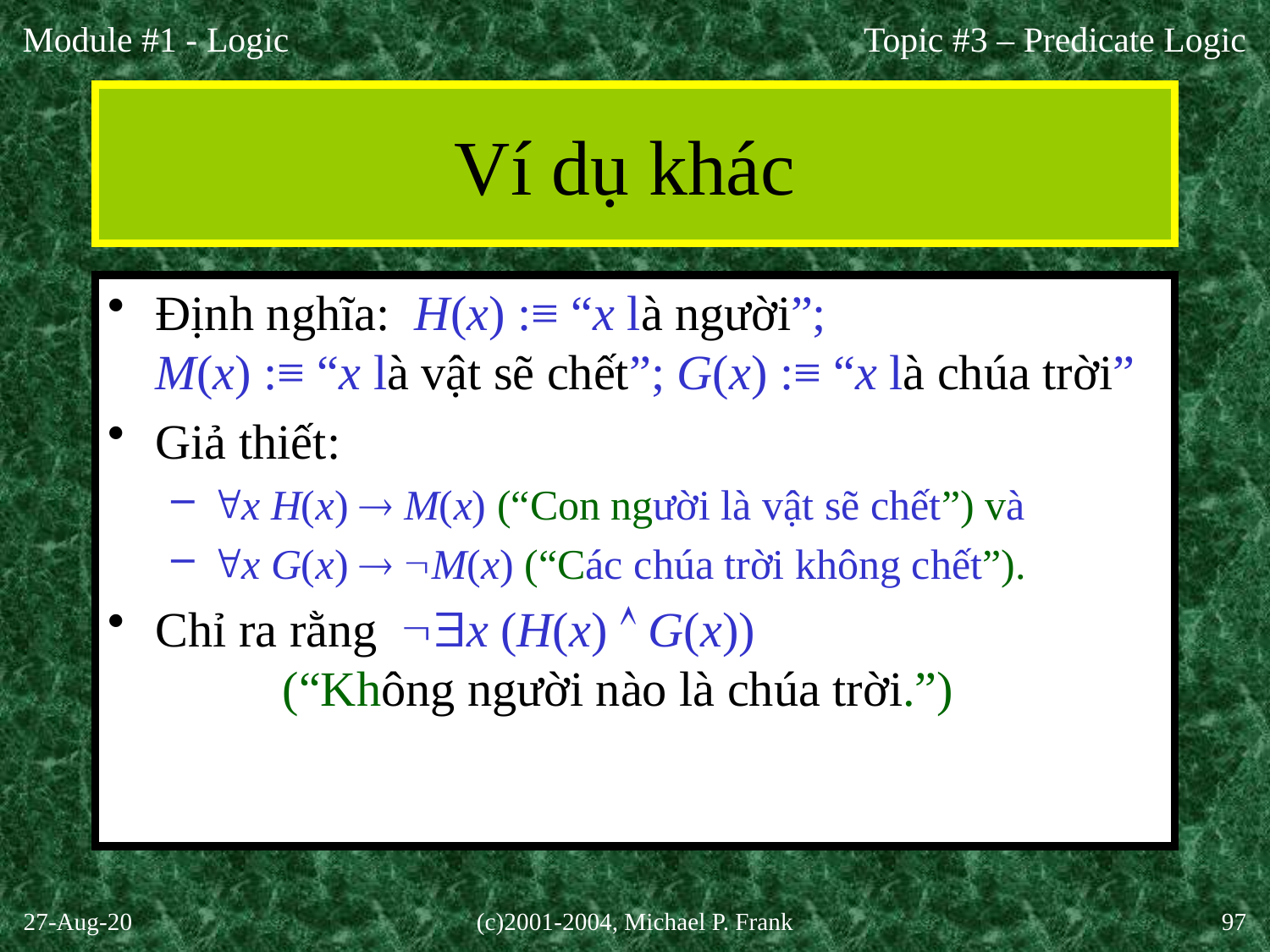

Topic #3 – Predicate Logic
# Ví dụ khác
Định nghĩa:  H(x) :≡ “x là người”;
M(x) :≡ “x là vật sẽ chết”; G(x) :≡ “x là chúa trời”
Giả thiết:
∀x H(x) → M(x) (“Con người là vật sẽ chết”) và
∀x G(x) → ¬M(x) (“Các chúa trời không chết”).
Chỉ ra rằng  ¬∃x (H(x) ∧ G(x))
	(“Không người nào là chúa trời.”)
27-Aug-20
(c)2001-2004, Michael P. Frank
97